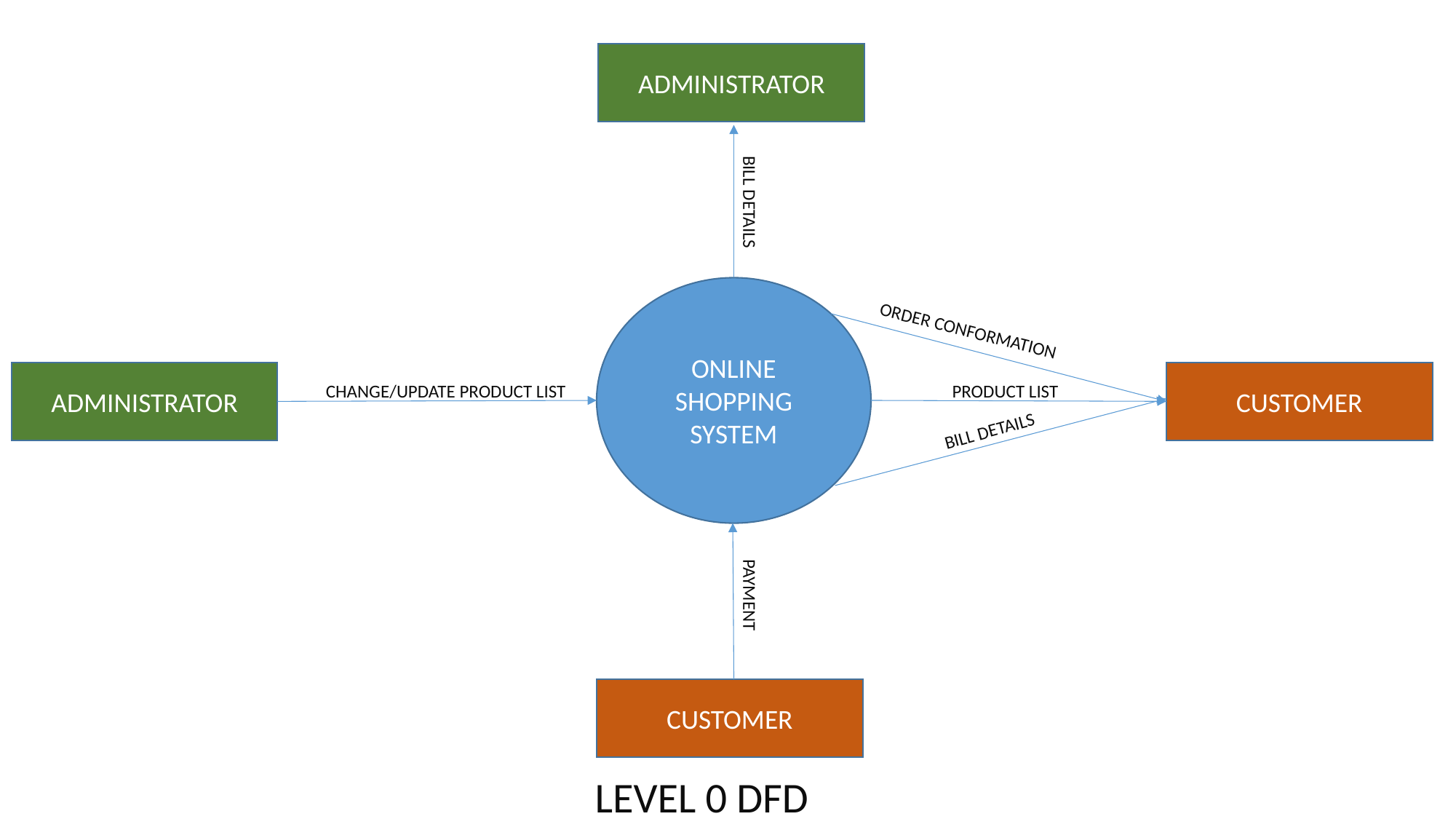

ADMINISTRATOR
BILL DETAILS
ONLINE SHOPPING SYSTEM
ORDER CONFORMATION
PRODUCT LIST
CHANGE/UPDATE PRODUCT LIST
CUSTOMER
ADMINISTRATOR
BILL DETAILS
PAYMENT
CUSTOMER
LEVEL 0 DFD